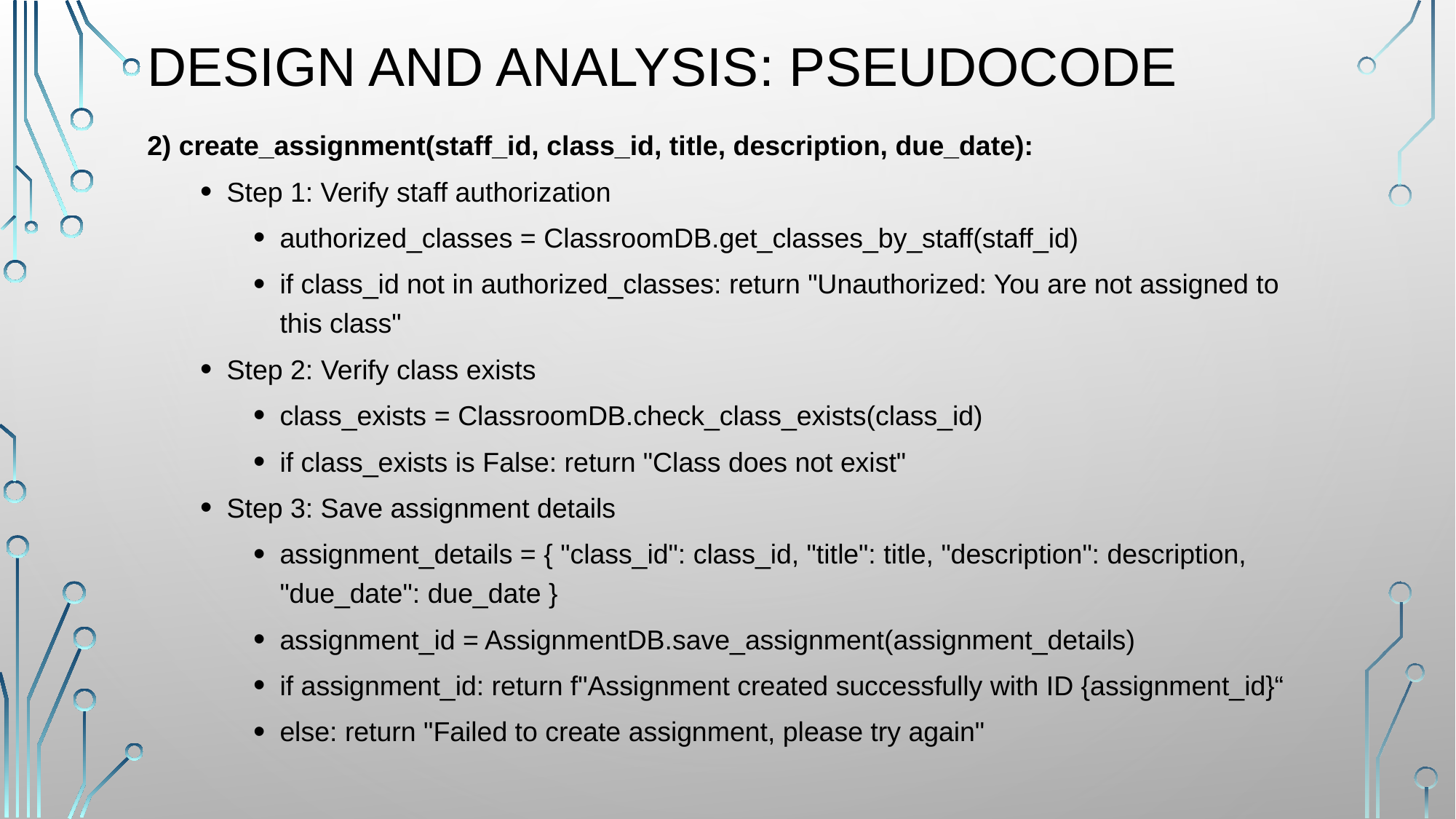

# DESIGN AND ANALYSIS: Pseudocode
2) create_assignment(staff_id, class_id, title, description, due_date):
Step 1: Verify staff authorization
authorized_classes = ClassroomDB.get_classes_by_staff(staff_id)
if class_id not in authorized_classes: return "Unauthorized: You are not assigned to this class"
Step 2: Verify class exists
class_exists = ClassroomDB.check_class_exists(class_id)
if class_exists is False: return "Class does not exist"
Step 3: Save assignment details
assignment_details = { "class_id": class_id, "title": title, "description": description, "due_date": due_date }
assignment_id = AssignmentDB.save_assignment(assignment_details)
if assignment_id: return f"Assignment created successfully with ID {assignment_id}“
else: return "Failed to create assignment, please try again"